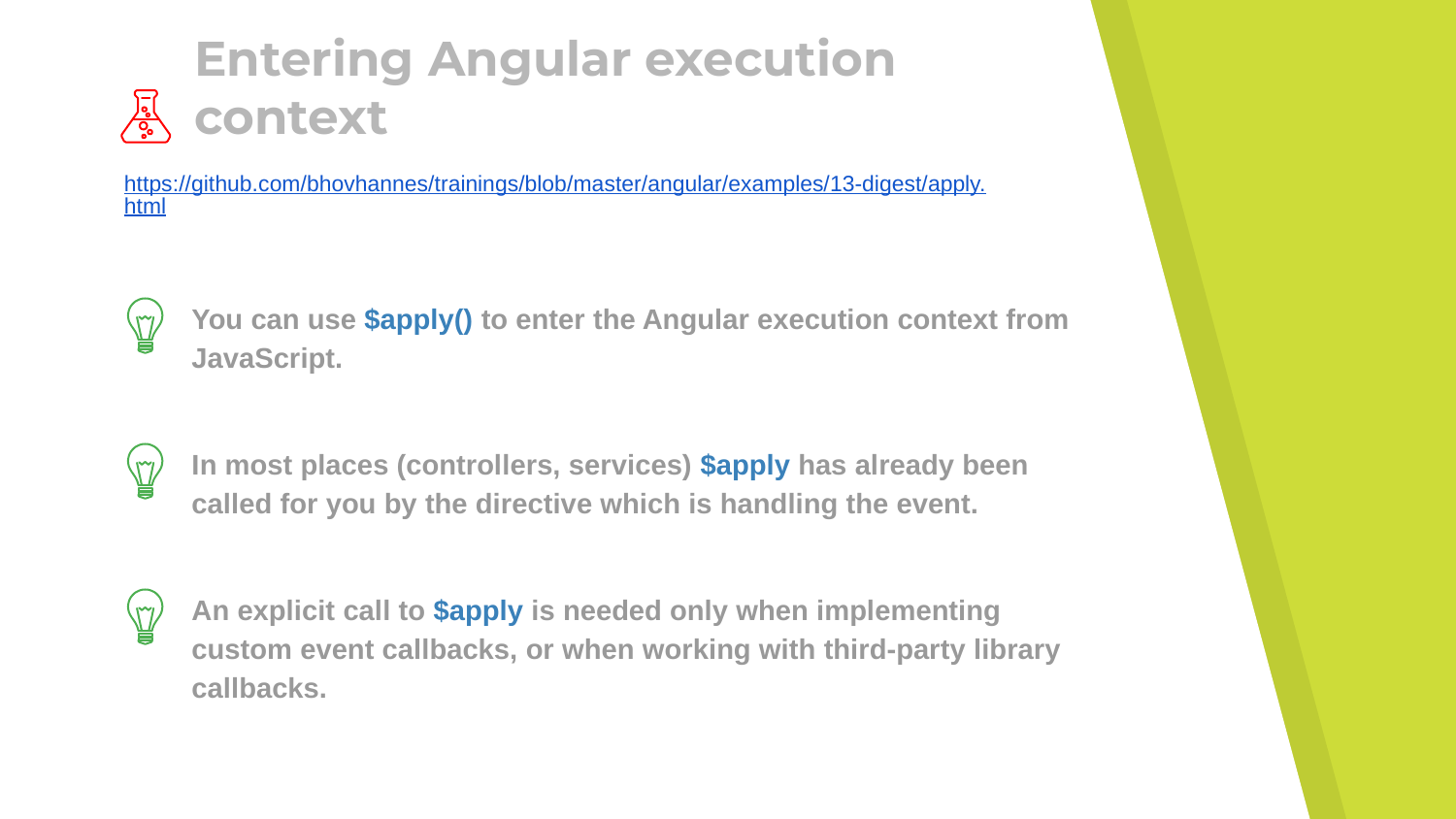

# Entering Angular execution context
https://github.com/bhovhannes/trainings/blob/master/angular/examples/13-digest/apply.html
You can use $apply() to enter the Angular execution context from JavaScript.

In most places (controllers, services) $apply has already been called for you by the directive which is handling the event.

An explicit call to $apply is needed only when implementing custom event callbacks, or when working with third-party library callbacks.